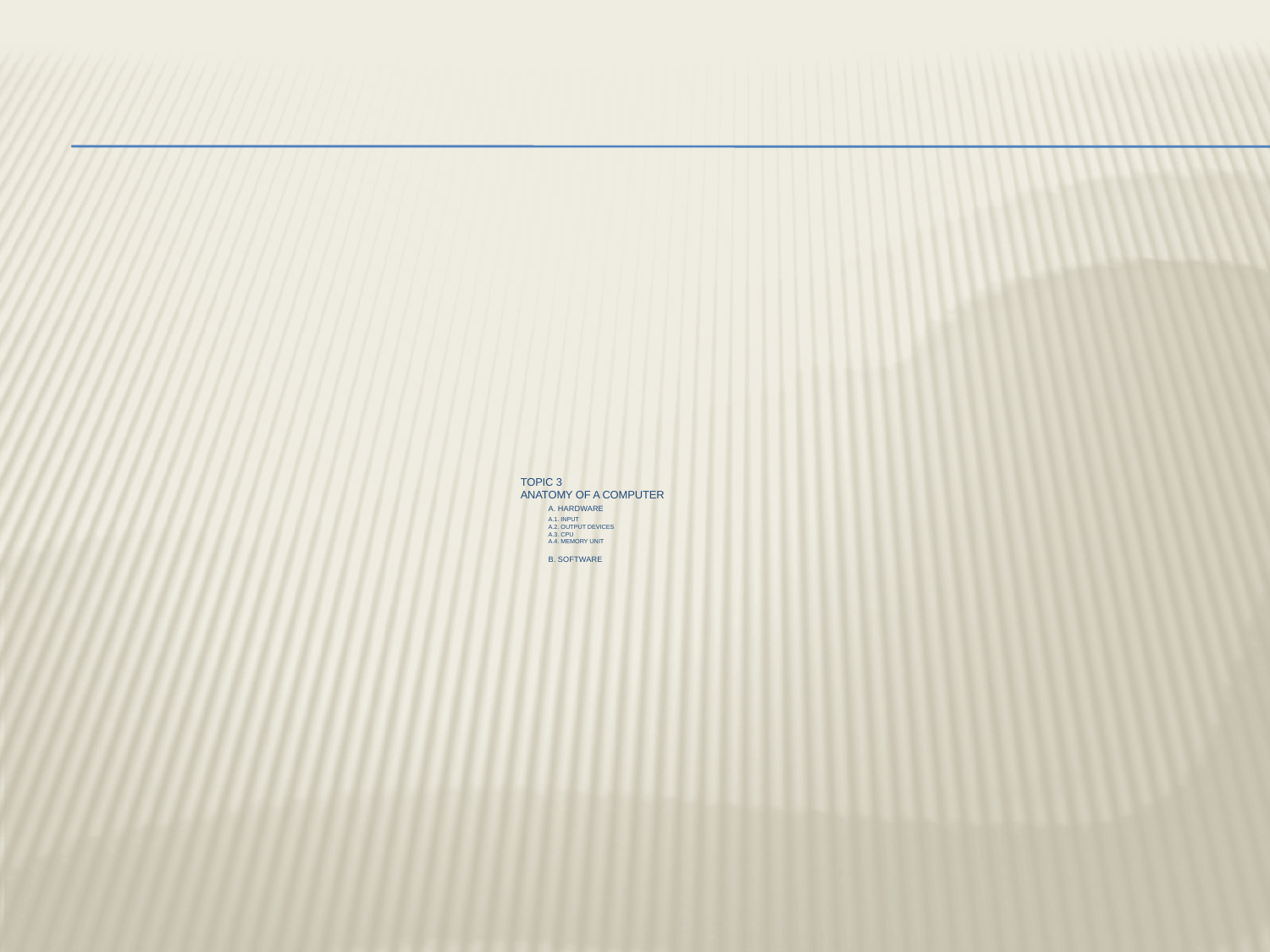

# Topic 3 ANATOMY of a computer a. hardware A.1. Input A.2. output devices A.3. CPU A.4. memory unit b. software